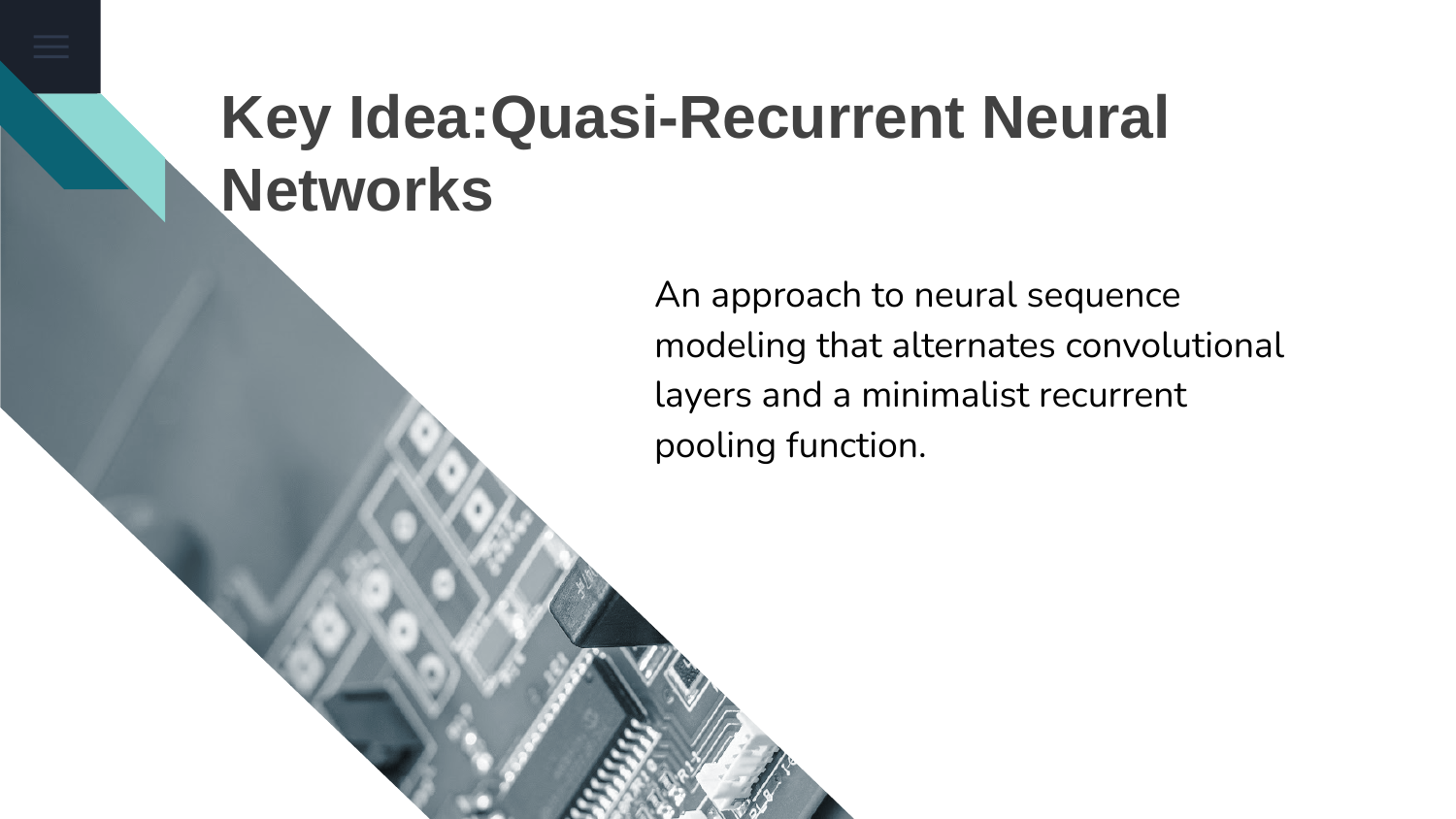

# Key Idea:Quasi-Recurrent Neural Networks
An approach to neural sequence modeling that alternates convolutional layers and a minimalist recurrent pooling function.